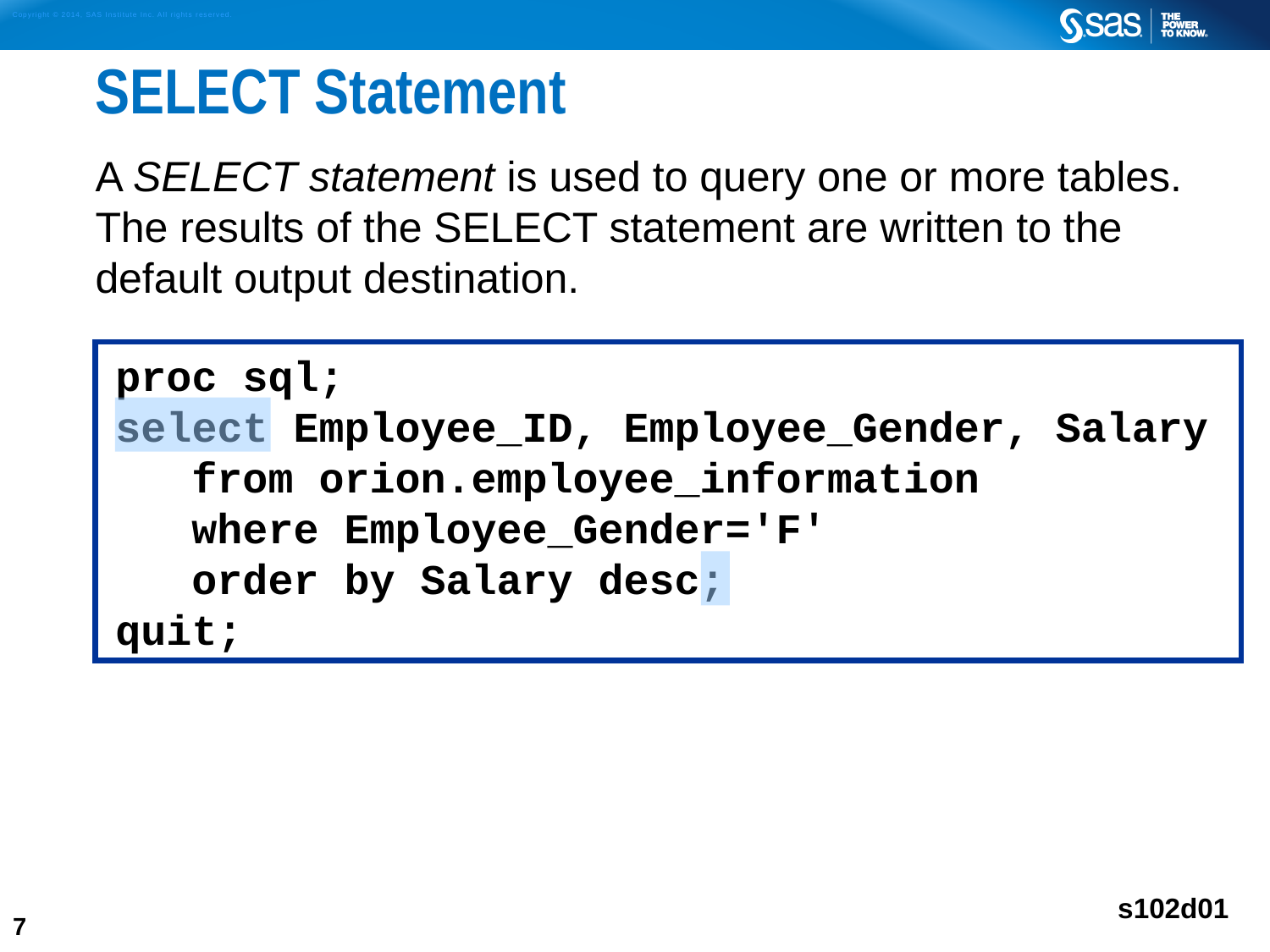

# SELECT Statement
A SELECT statement is used to query one or more tables. The results of the SELECT statement are written to the default output destination.

proc sql;
select Employee_ID, Employee_Gender, Salary
   from orion.employee_information
   where Employee_Gender='F'
   order by Salary desc;
quit;

s102d01